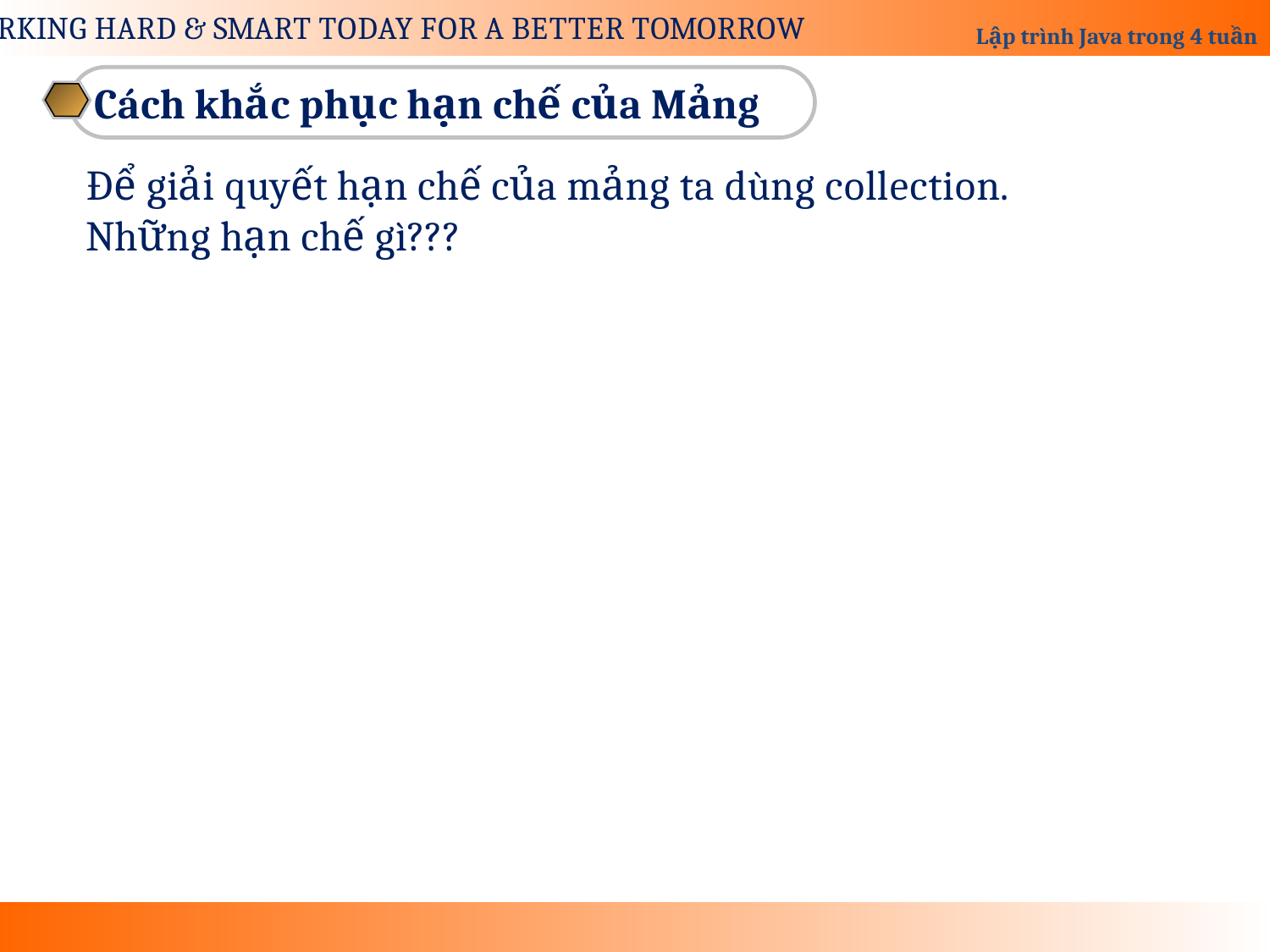

Cách khắc phục hạn chế của Mảng

Để giải quyết hạn chế của mảng ta dùng collection.
Những hạn chế gì???